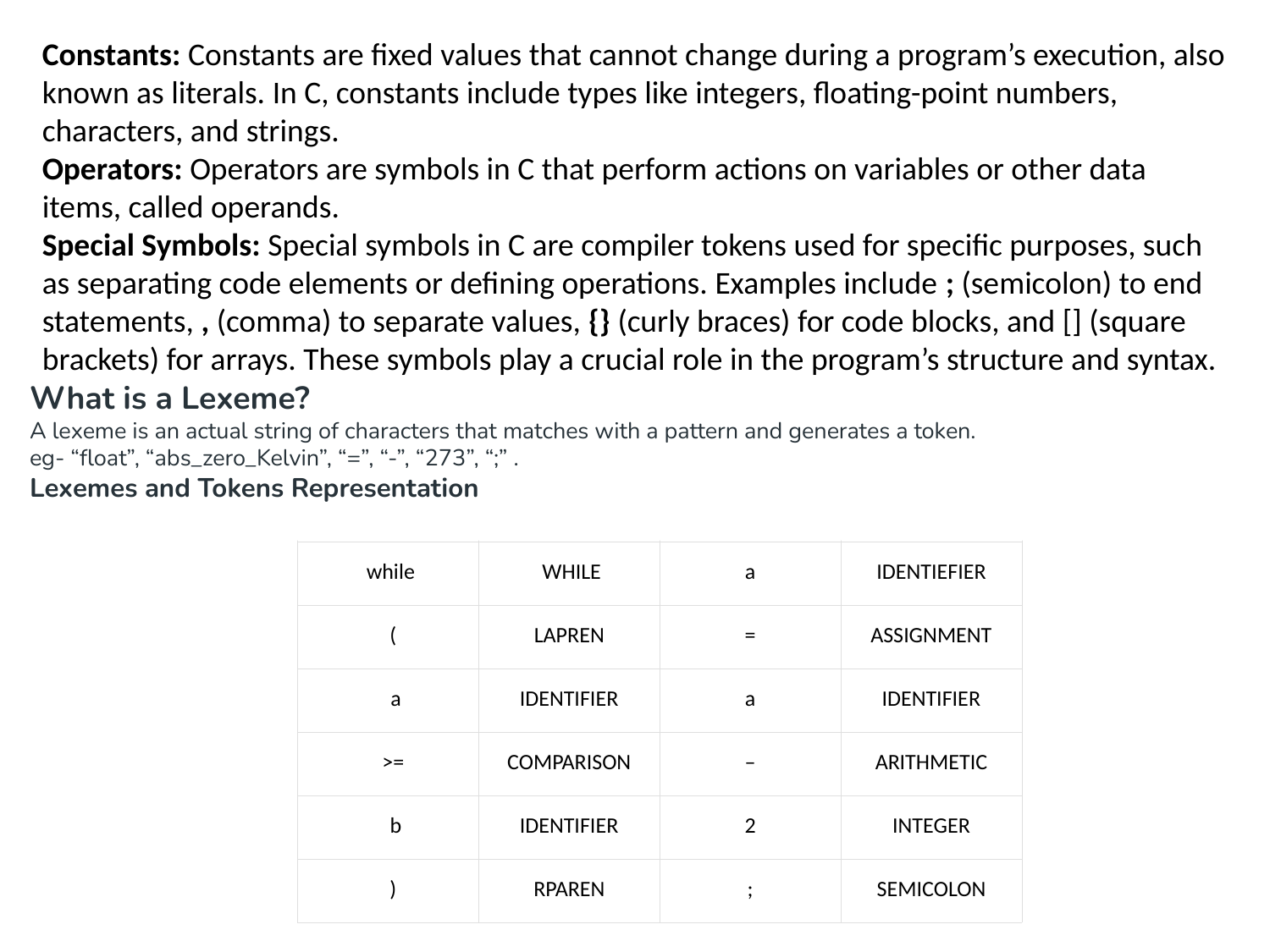

Constants: Constants are fixed values that cannot change during a program’s execution, also known as literals. In C, constants include types like integers, floating-point numbers, characters, and strings.
Operators: Operators are symbols in C that perform actions on variables or other data items, called operands.
Special Symbols: Special symbols in C are compiler tokens used for specific purposes, such as separating code elements or defining operations. Examples include ; (semicolon) to end statements, , (comma) to separate values, {} (curly braces) for code blocks, and [] (square brackets) for arrays. These symbols play a crucial role in the program’s structure and syntax.
What is a Lexeme?
A lexeme is an actual string of characters that matches with a pattern and generates a token.
eg- “float”, “abs_zero_Kelvin”, “=”, “-”, “273”, “;” .
Lexemes and Tokens Representation

| Lexemes | Tokens | Lexemes Continued… | Tokens Continued… |
| --- | --- | --- | --- |
| while | WHILE | a | IDENTIEFIER |
| ( | LAPREN | = | ASSIGNMENT |
| a | IDENTIFIER | a | IDENTIFIER |
| >= | COMPARISON | – | ARITHMETIC |
| b | IDENTIFIER | 2 | INTEGER |
| ) | RPAREN | ; | SEMICOLON |